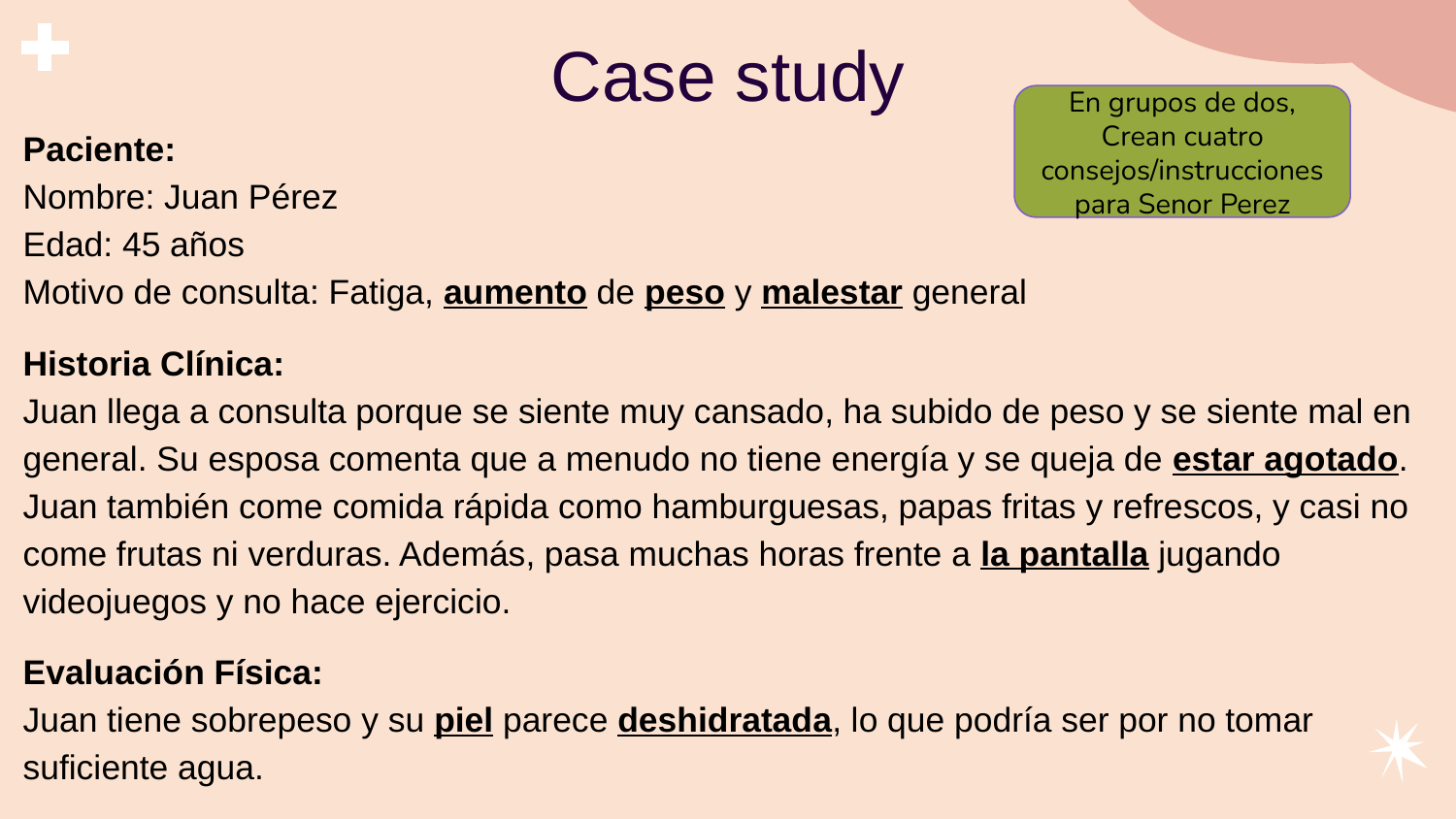

# Case study
En grupos de dos,
Crean cuatro consejos/instrucciones para Senor Perez
Paciente:
Nombre: Juan Pérez
Edad: 45 años
Motivo de consulta: Fatiga, aumento de peso y malestar general
Historia Clínica:
Juan llega a consulta porque se siente muy cansado, ha subido de peso y se siente mal en general. Su esposa comenta que a menudo no tiene energía y se queja de estar agotado. Juan también come comida rápida como hamburguesas, papas fritas y refrescos, y casi no come frutas ni verduras. Además, pasa muchas horas frente a la pantalla jugando videojuegos y no hace ejercicio.
Evaluación Física:
Juan tiene sobrepeso y su piel parece deshidratada, lo que podría ser por no tomar suficiente agua.